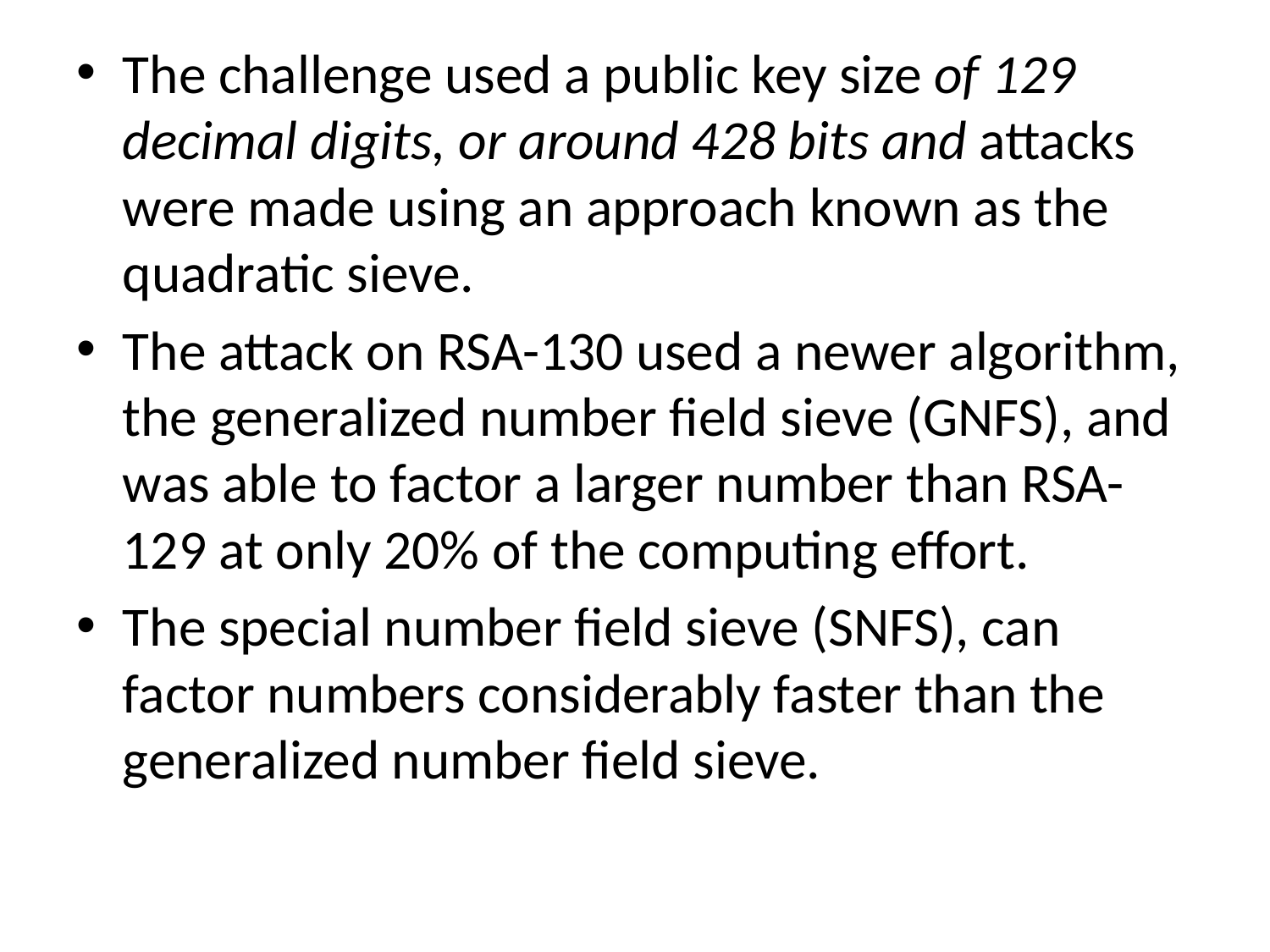

#
The challenge used a public key size of 129 decimal digits, or around 428 bits and attacks were made using an approach known as the quadratic sieve.
The attack on RSA-130 used a newer algorithm, the generalized number field sieve (GNFS), and was able to factor a larger number than RSA-129 at only 20% of the computing effort.
The special number field sieve (SNFS), can factor numbers considerably faster than the generalized number field sieve.